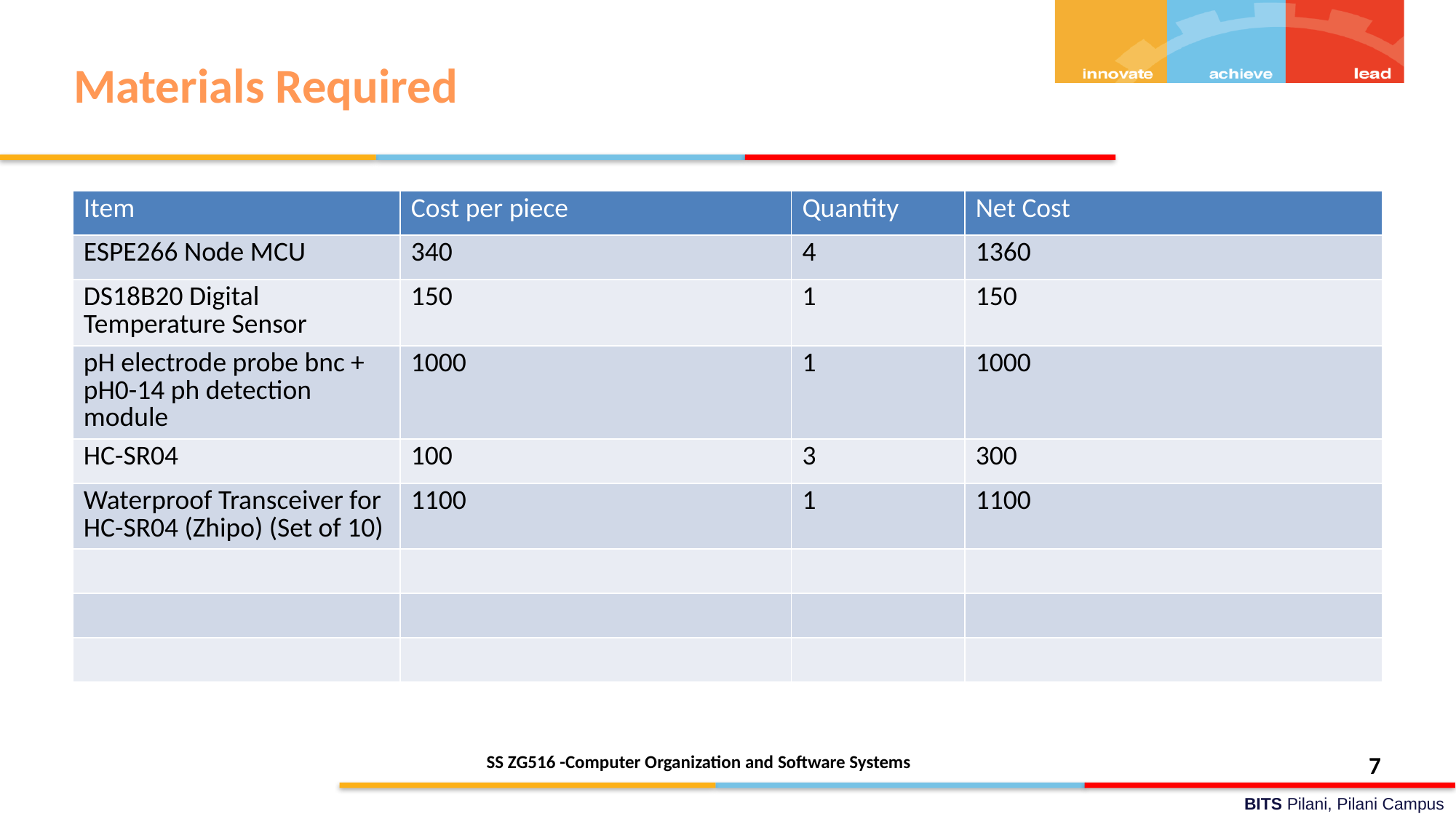

# Materials Required
| Item | Cost per piece | Quantity | Net Cost |
| --- | --- | --- | --- |
| ESPE266 Node MCU | 340 | 4 | 1360 |
| DS18B20 Digital Temperature Sensor | 150 | 1 | 150 |
| pH electrode probe bnc + pH0-14 ph detection module | 1000 | 1 | 1000 |
| HC-SR04 | 100 | 3 | 300 |
| Waterproof Transceiver for HC-SR04 (Zhipo) (Set of 10) | 1100 | 1 | 1100 |
|  |  |  |  |
|  |  |  |  |
|  |  |  |  |
SS ZG516 -Computer Organization and Software Systems
7